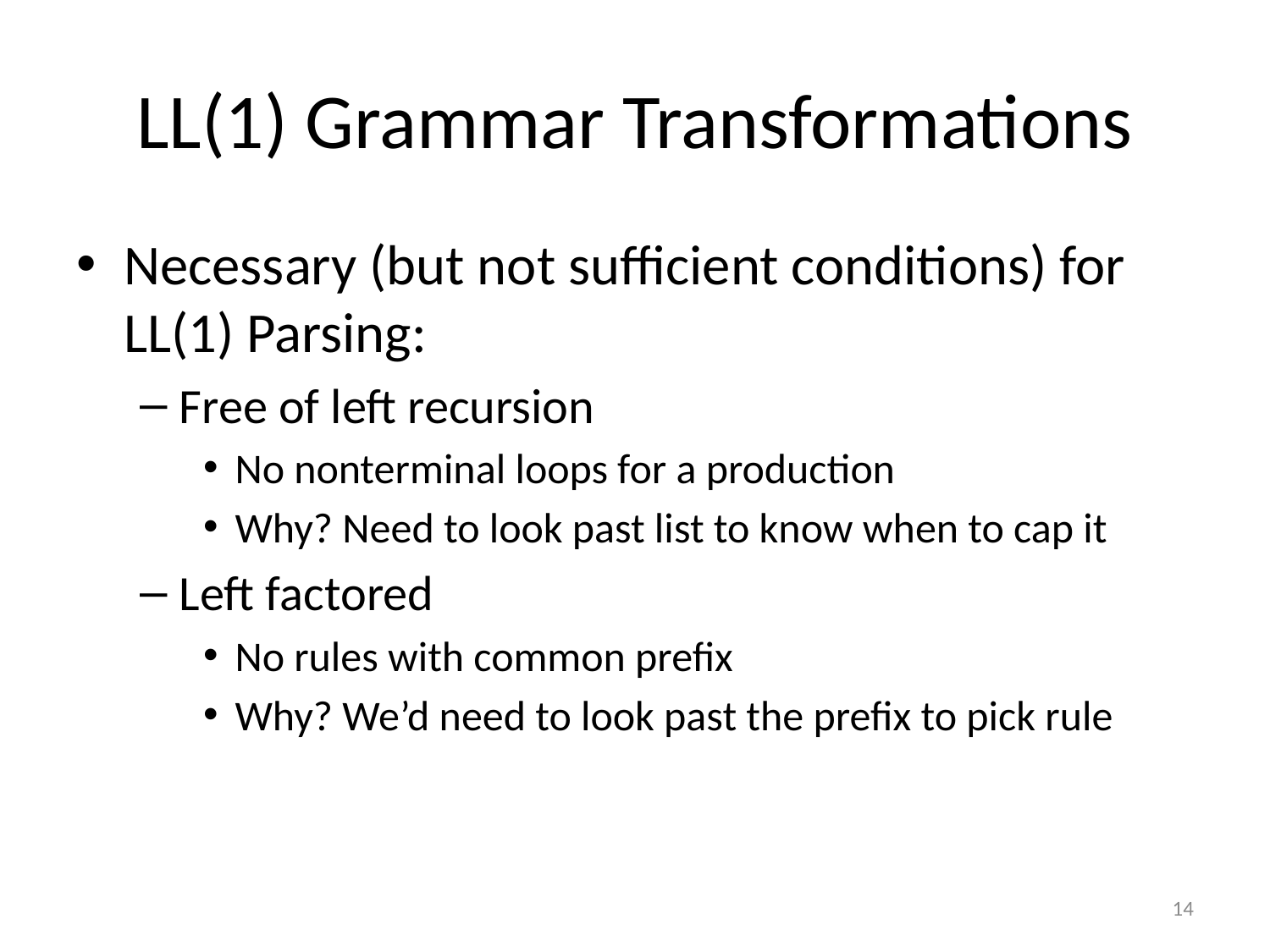

# LL(1) Grammar Transformations
Necessary (but not sufficient conditions) for LL(1) Parsing:
Free of left recursion
No nonterminal loops for a production
Why? Need to look past list to know when to cap it
Left factored
No rules with common prefix
Why? We’d need to look past the prefix to pick rule
14